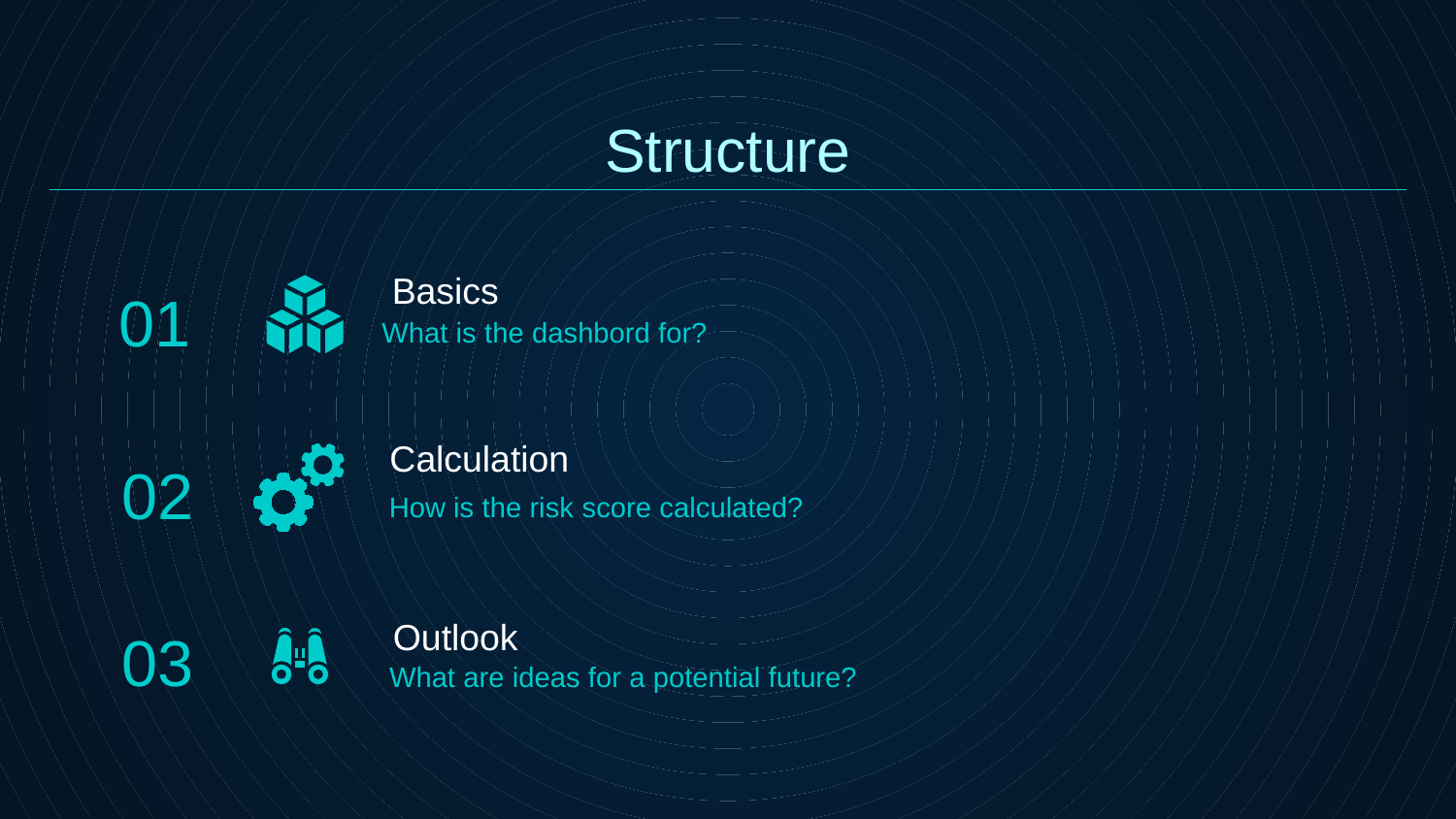

# Structure

01
Basics
What is the dashbord for?

02
Calculation

How is the risk score calculated?
03

Outlook
What are ideas for a potential future?